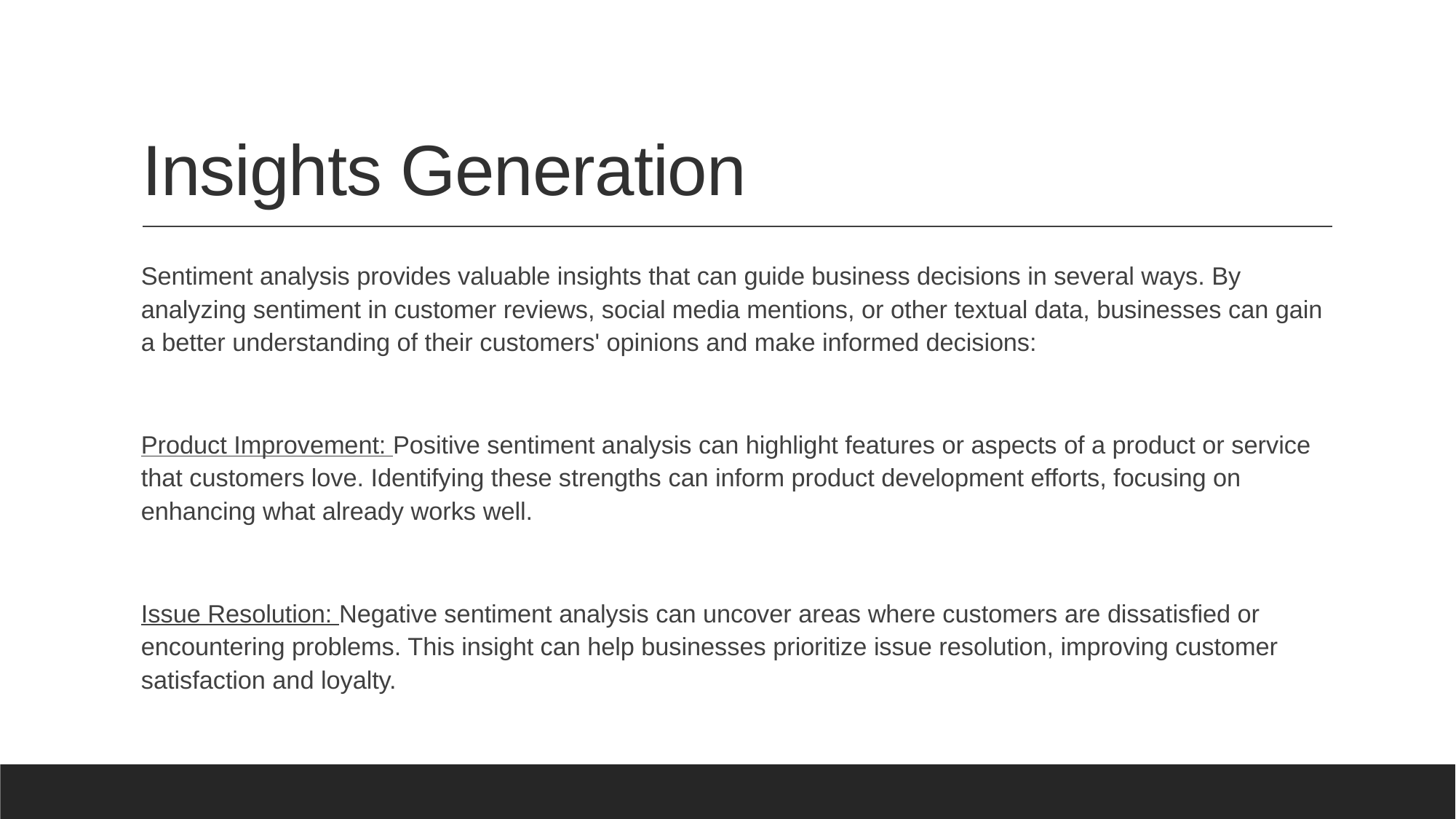

# Insights Generation
Sentiment analysis provides valuable insights that can guide business decisions in several ways. By analyzing sentiment in customer reviews, social media mentions, or other textual data, businesses can gain a better understanding of their customers' opinions and make informed decisions:

Product Improvement: Positive sentiment analysis can highlight features or aspects of a product or service that customers love. Identifying these strengths can inform product development efforts, focusing on enhancing what already works well.

Issue Resolution: Negative sentiment analysis can uncover areas where customers are dissatisfied or encountering problems. This insight can help businesses prioritize issue resolution, improving customer satisfaction and loyalty.